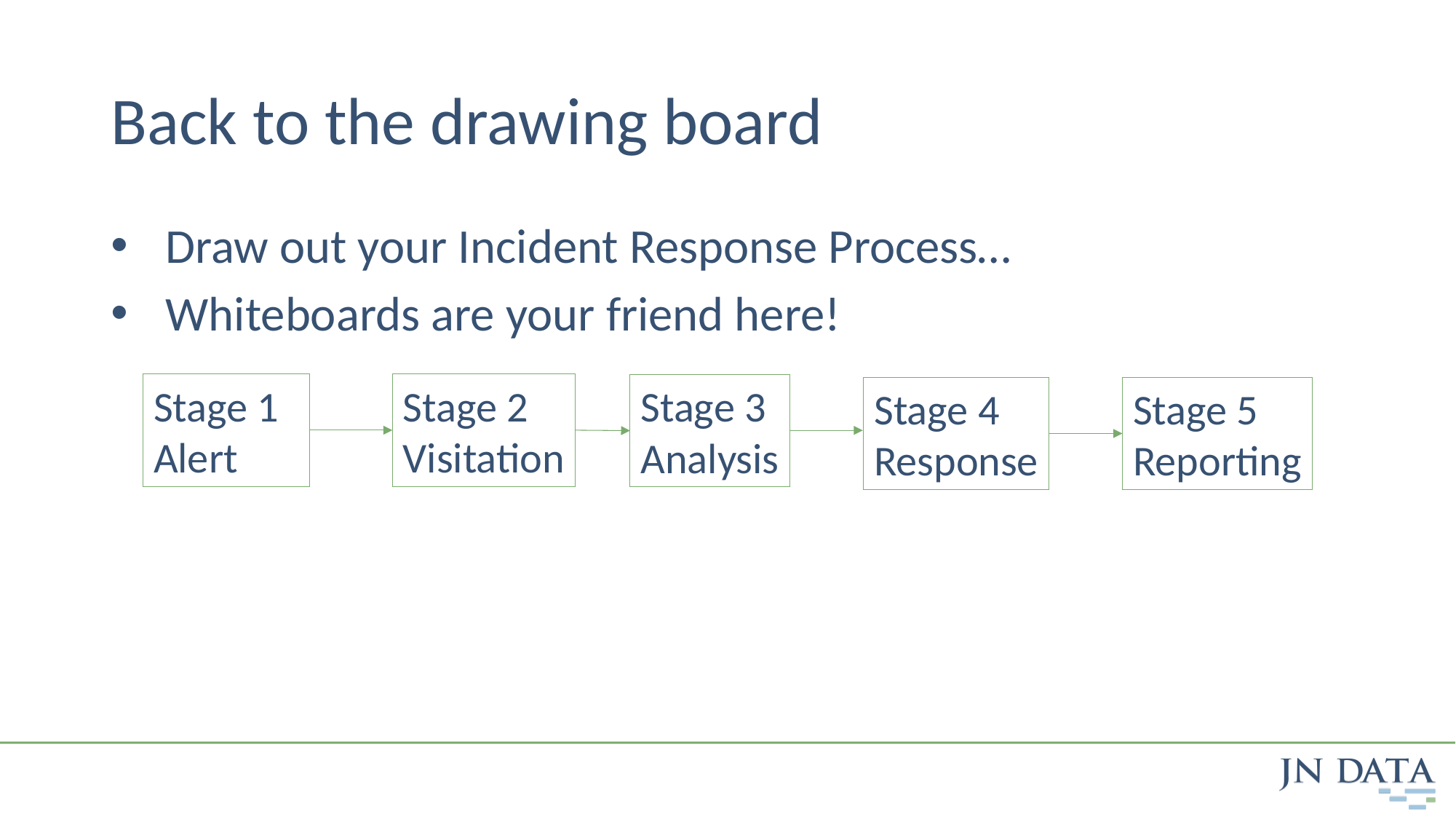

# Back to the drawing board
Draw out your Incident Response Process…
Whiteboards are your friend here!

Stage 2
Visitation
Stage 1
Alert
Stage 3
Analysis
Stage 4
Response
Stage 5
Reporting